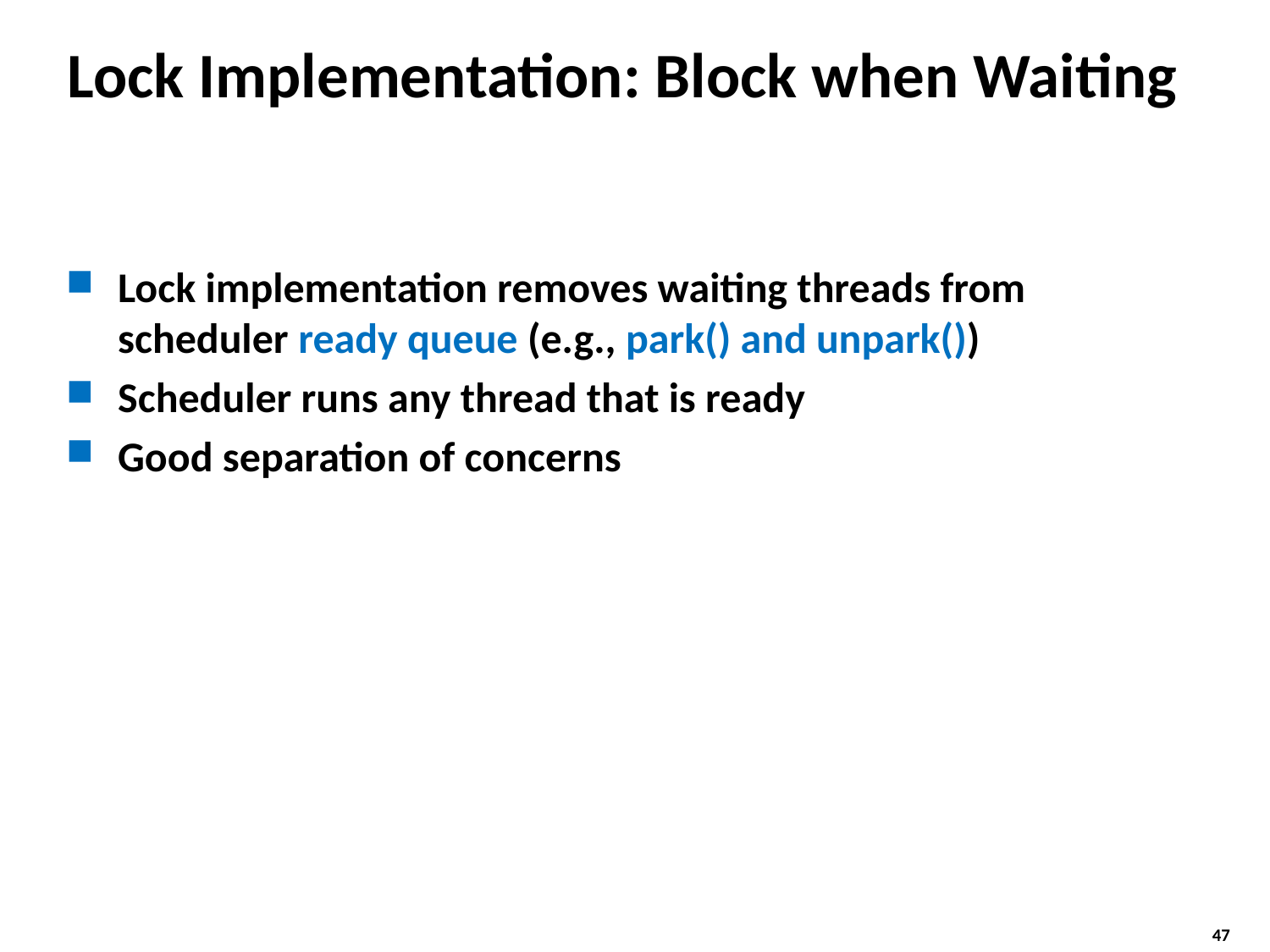

# Lock Implementation: Block when Waiting
Lock implementation removes waiting threads from scheduler ready queue (e.g., park() and unpark())
Scheduler runs any thread that is ready
Good separation of concerns